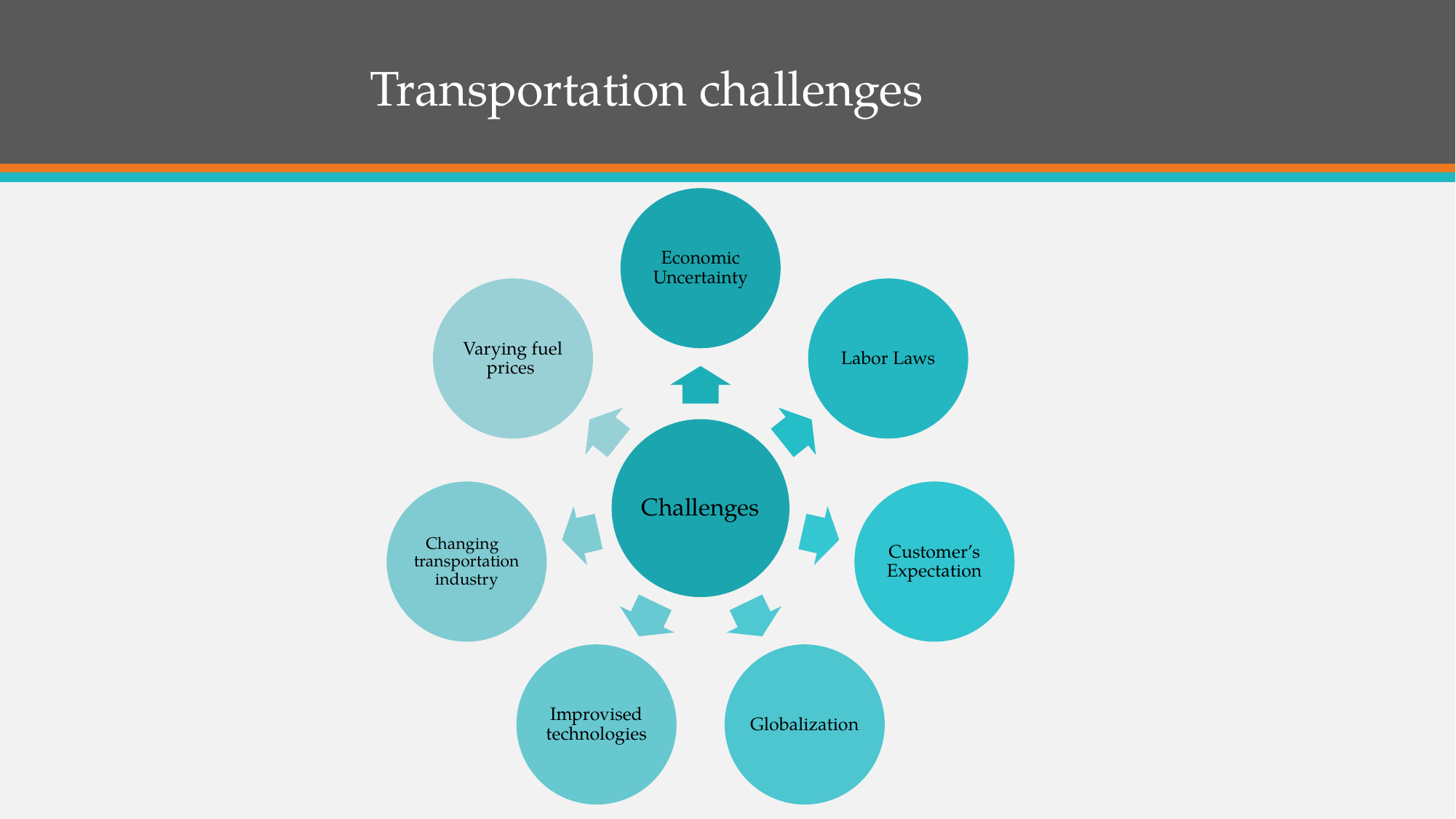

# Transportation challenges
Challenges

Economic Uncertainty

Labor Laws

Customer’s Expectation

Globalization

Improvised technologies

Changing   transportation industry

Varying fuel prices